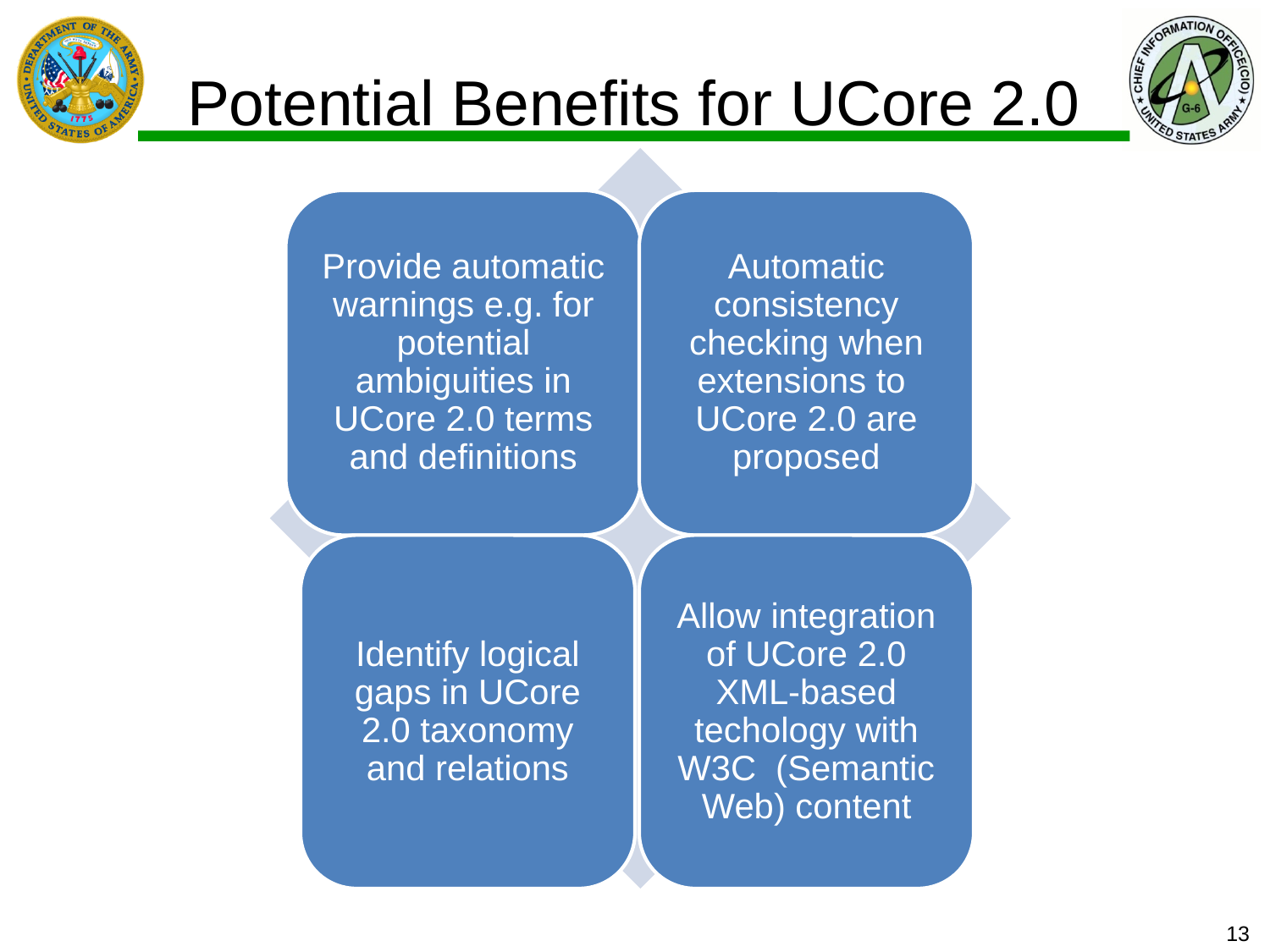

Potential Benefits for UCore 2.0
Provide automatic warnings e.g. for potential ambiguities in UCore 2.0 terms and definitions
Automatic consistency checking when extensions to  UCore 2.0 are proposed
Identify logical gaps in UCore 2.0 taxonomy and relations
Allow integration of UCore 2.0 XML-based techology with W3C  (Semantic Web) content
13